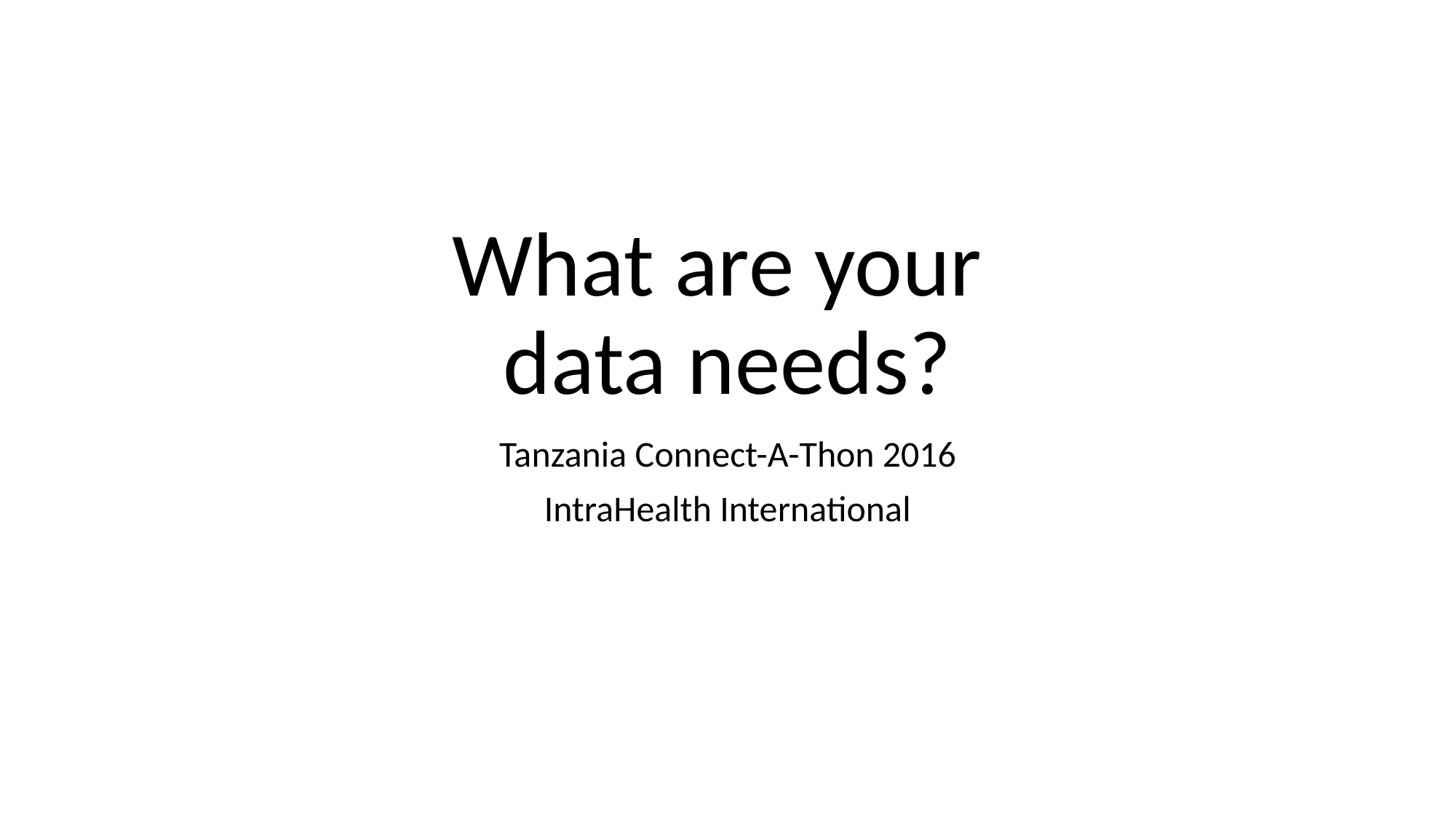

# What are your data needs?
Tanzania Connect-A-Thon 2016
IntraHealth International